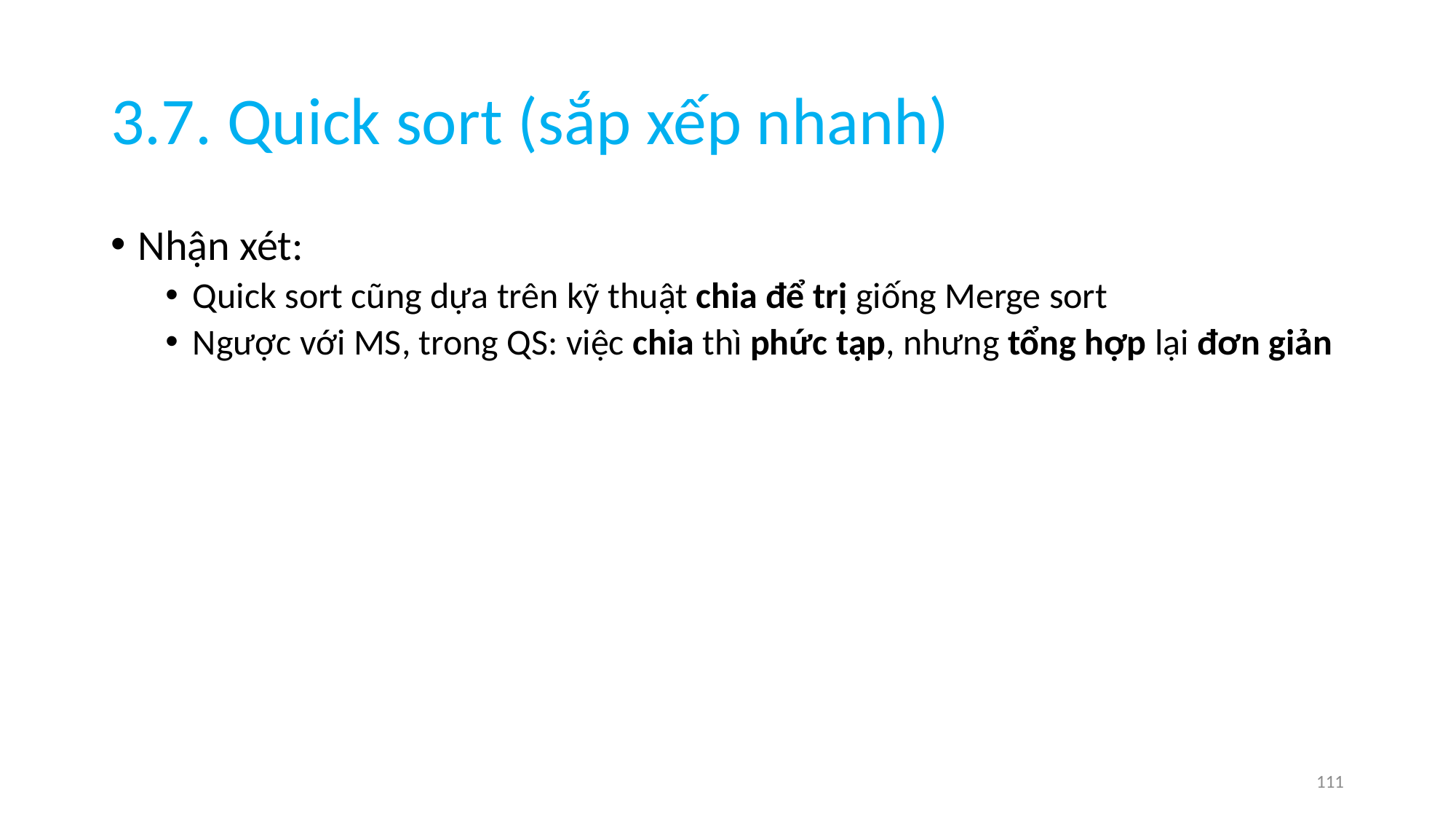

# 3.7. Quick sort (sắp xếp nhanh)
Nhận xét:
Quick sort cũng dựa trên kỹ thuật chia để trị giống Merge sort
Ngược với MS, trong QS: việc chia thì phức tạp, nhưng tổng hợp lại đơn giản

111